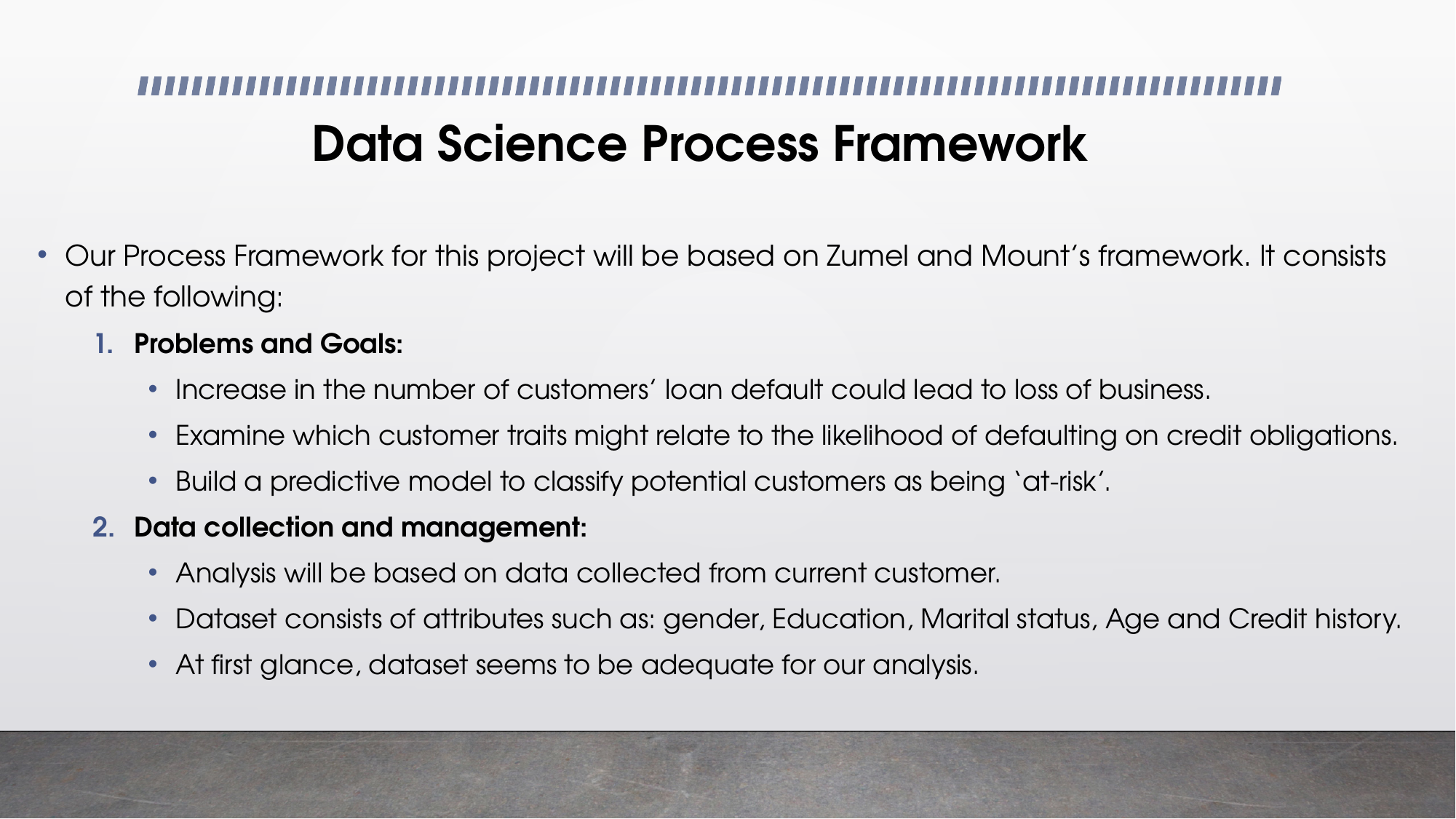

# Data Science Process Framework

Our Process Framework for this project will be based on Zumel and Mount’s framework. It consists of the following:
Problems and Goals:
Increase in the number of customers’ loan default could lead to loss of business.
Examine which customer traits might relate to the likelihood of defaulting on credit obligations.
Build a predictive model to classify potential customers as being ‘at-risk’.
Data collection and management:
Analysis will be based on data collected from current customer.
Dataset consists of attributes such as: gender, Education, Marital status, Age and Credit history.
At first glance, dataset seems to be adequate for our analysis.